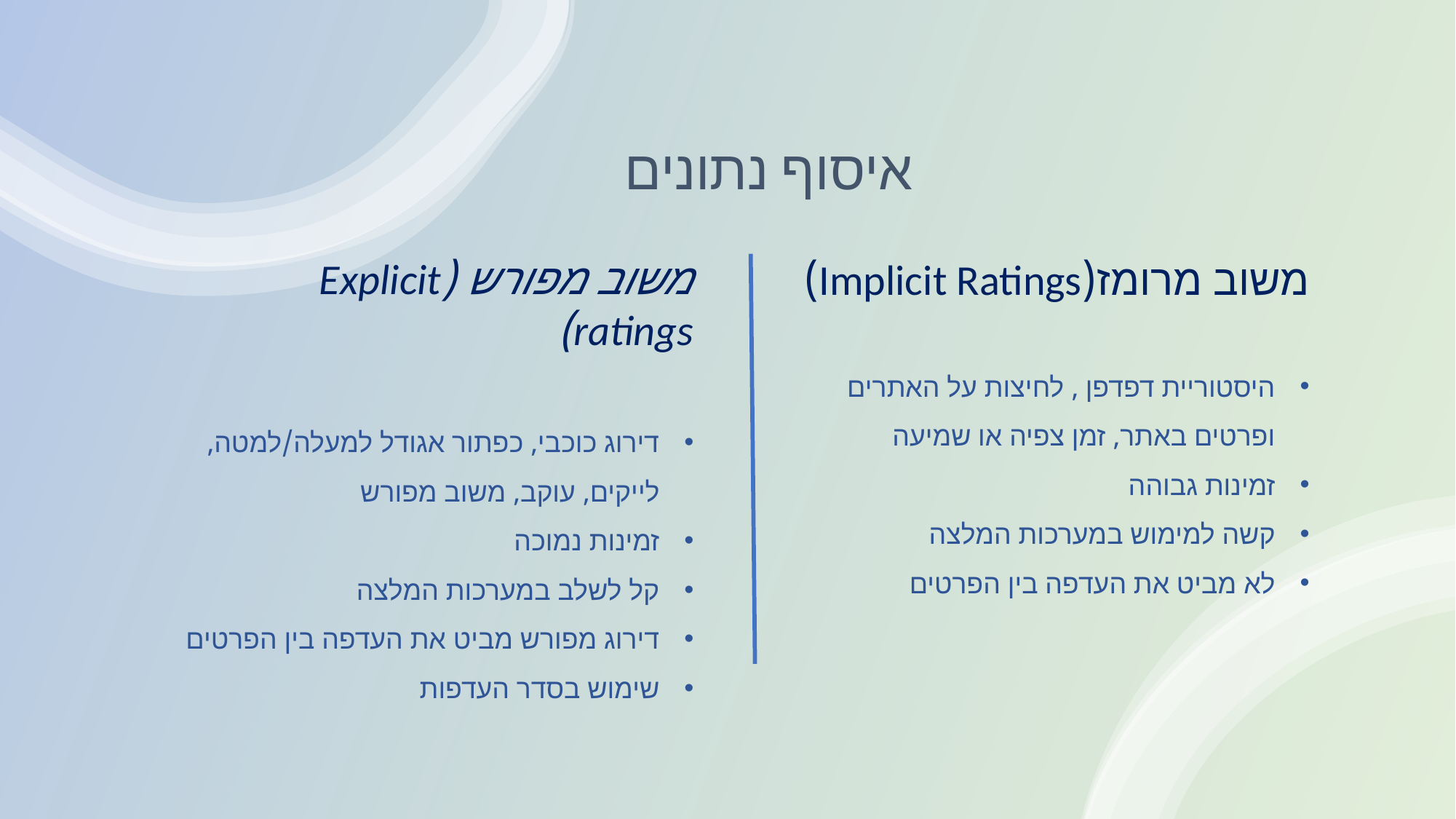

# איסוף נתונים
משוב מפורש (Explicit ratings)

דירוג כוכבי, כפתור אגודל למעלה/למטה, לייקים, עוקב, משוב מפורש
זמינות נמוכה
קל לשלב במערכות המלצה
דירוג מפורש מביט את העדפה בין הפרטים
שימוש בסדר העדפות
משוב מרומז(Implicit Ratings)

היסטוריית דפדפן , לחיצות על האתרים ופרטים באתר, זמן צפיה או שמיעה
זמינות גבוהה
קשה למימוש במערכות המלצה
לא מביט את העדפה בין הפרטים